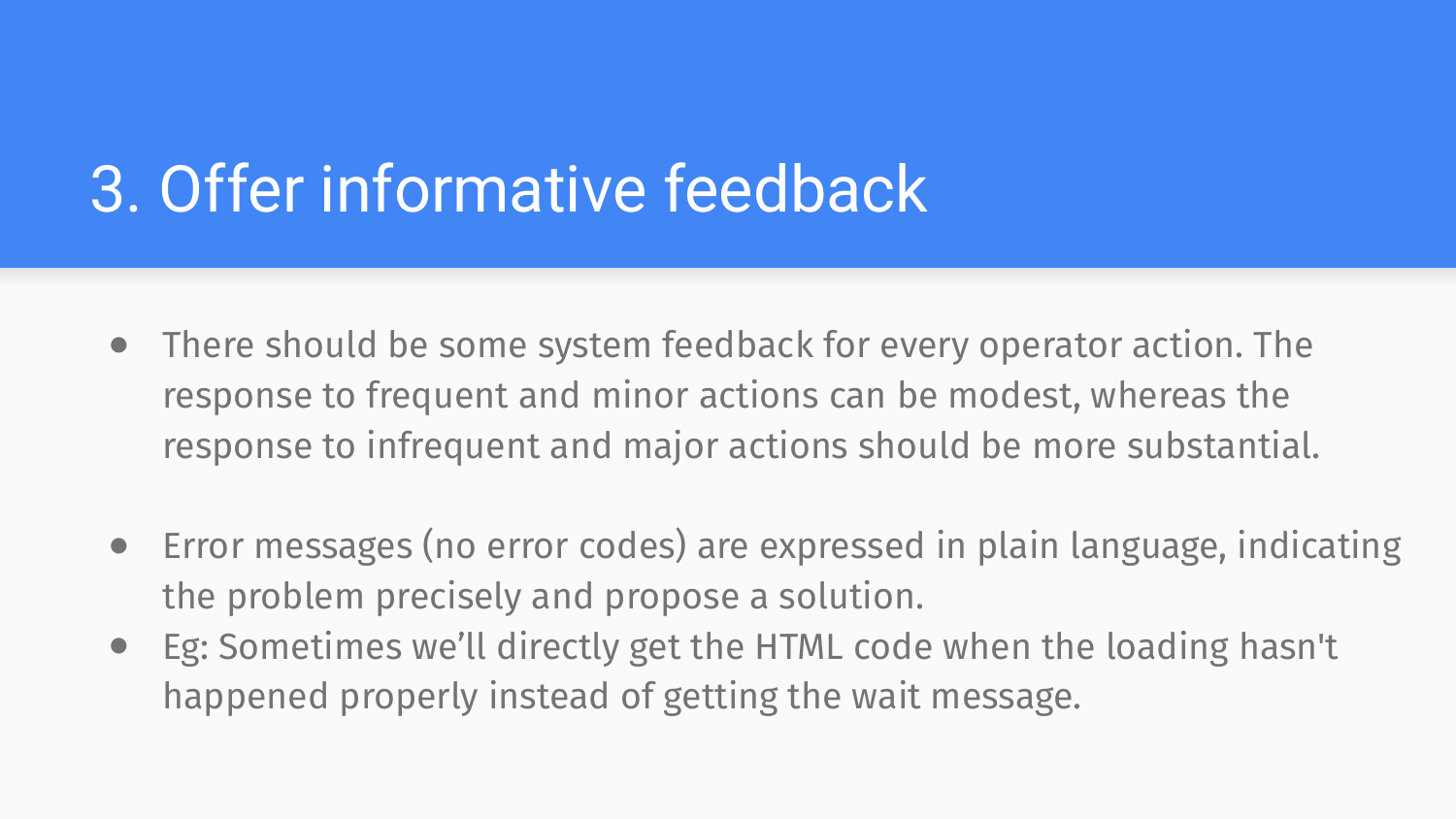

# 3. Offer informative feedback
There should be some system feedback for every operator action. The response to frequent and minor actions can be modest, whereas the response to infrequent and major actions should be more substantial.

Error messages (no error codes) are expressed in plain language, indicating the problem precisely and propose a solution.
Eg: Sometimes we’ll directly get the HTML code when the loading hasn't happened properly instead of getting the wait message.